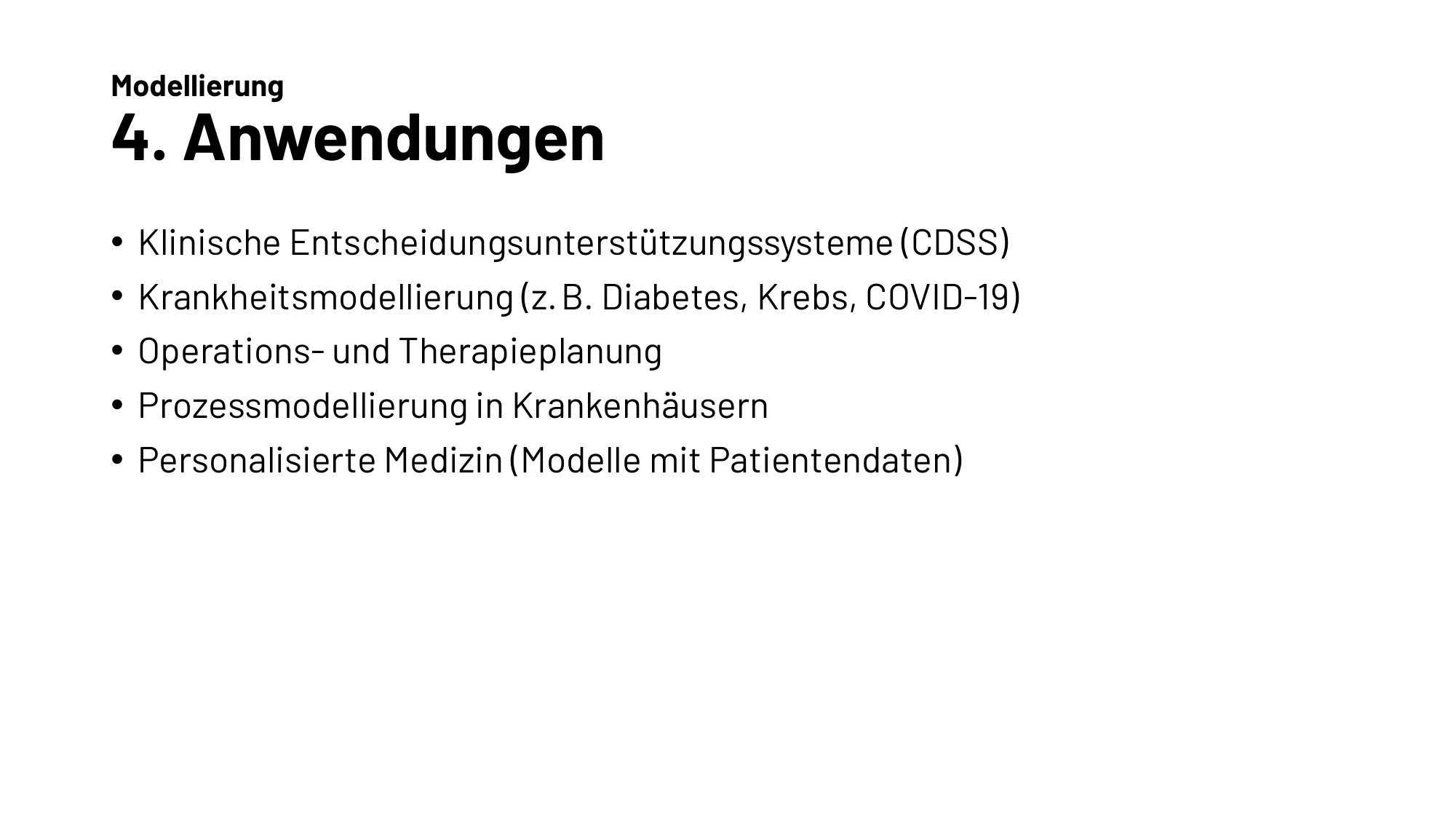

# Modellierung 4. Anwendungen
Klinische Entscheidungsunterstützungssysteme (CDSS)
Krankheitsmodellierung (z. B. Diabetes, Krebs, COVID-19)
Operations- und Therapieplanung
Prozessmodellierung in Krankenhäusern
Personalisierte Medizin (Modelle mit Patientendaten)